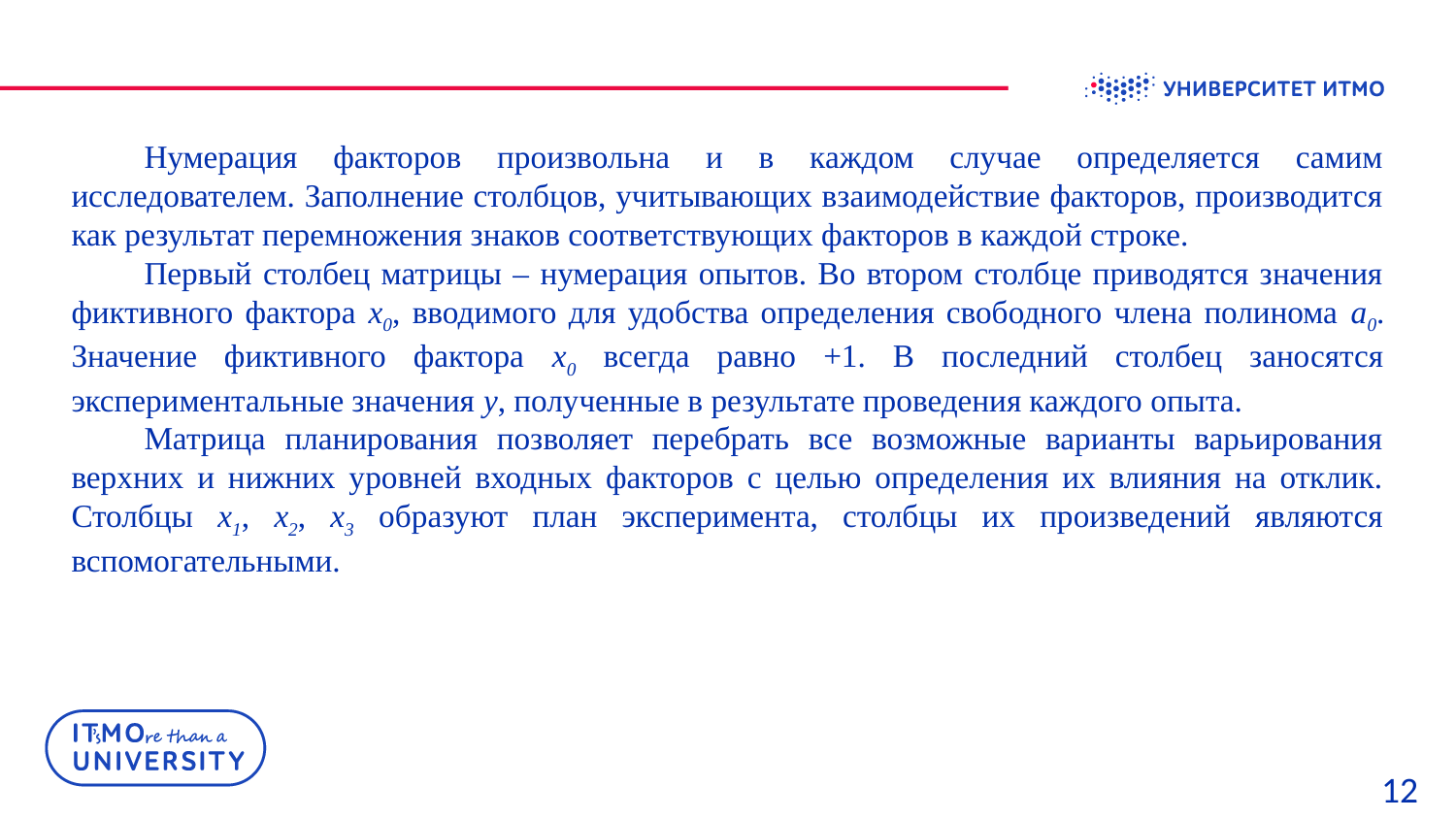

Нумерация факторов произвольна и в каждом случае определяется самим исследователем. Заполнение столбцов, учитывающих взаимодействие факторов, производится как результат перемножения знаков соответствующих факторов в каждой строке.
Первый столбец матрицы – нумерация опытов. Во втором столбце приводятся значения фиктивного фактора х0, вводимого для удобства определения свободного члена полинома а0. Значение фиктивного фактора х0 всегда равно +1. В последний столбец заносятся экспериментальные значения у, полученные в результате проведения каждого опыта.
Матрица планирования позволяет перебрать все возможные варианты варьирования верхних и нижних уровней входных факторов с целью определения их влияния на отклик. Столбцы x1, x2, x3 образуют план эксперимента, столбцы их произведений являются вспомогательными.
12